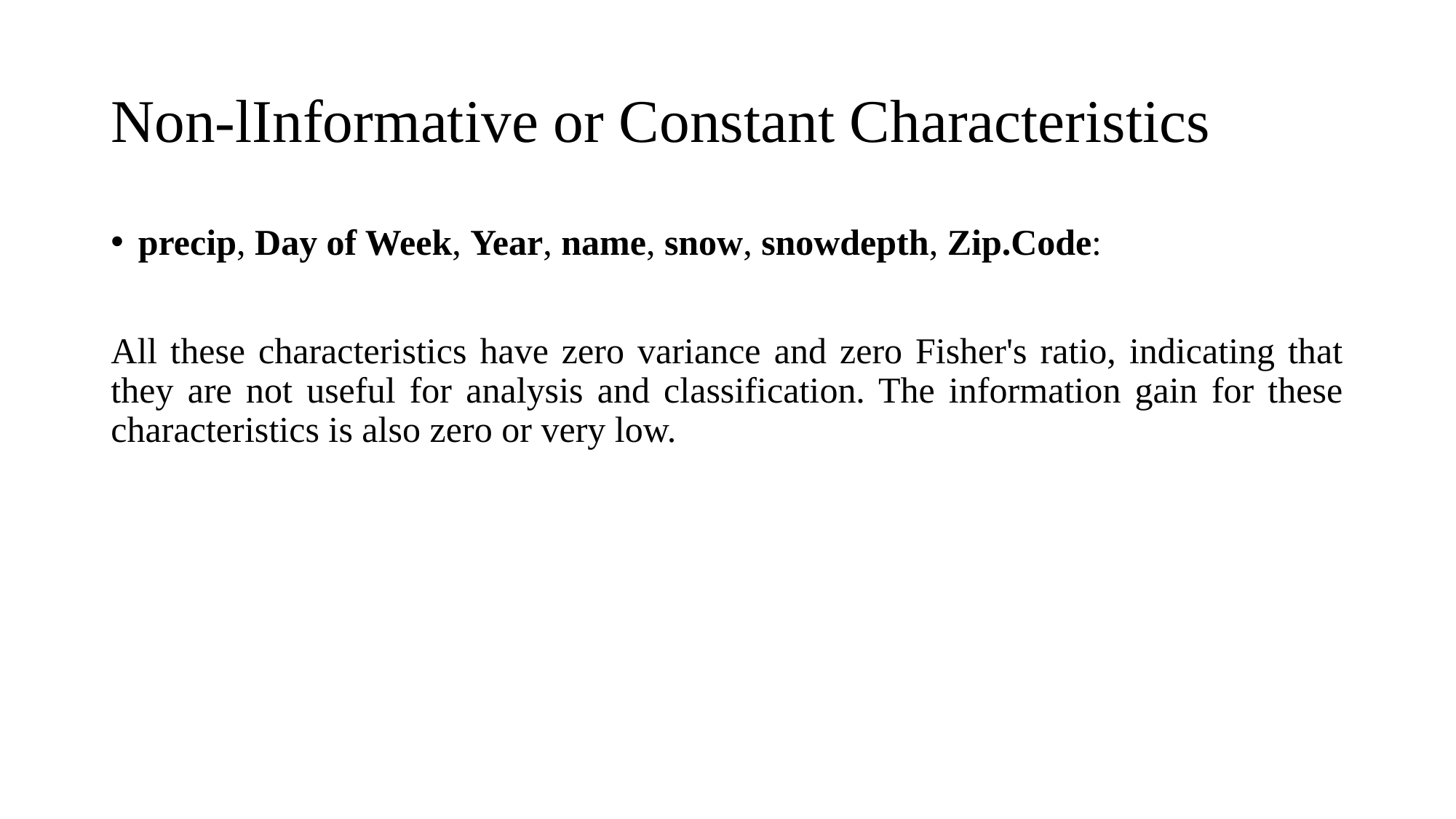

# Non-lInformative or Constant Characteristics
precip, Day of Week, Year, name, snow, snowdepth, Zip.Code:

All these characteristics have zero variance and zero Fisher's ratio, indicating that they are not useful for analysis and classification. The information gain for these characteristics is also zero or very low.